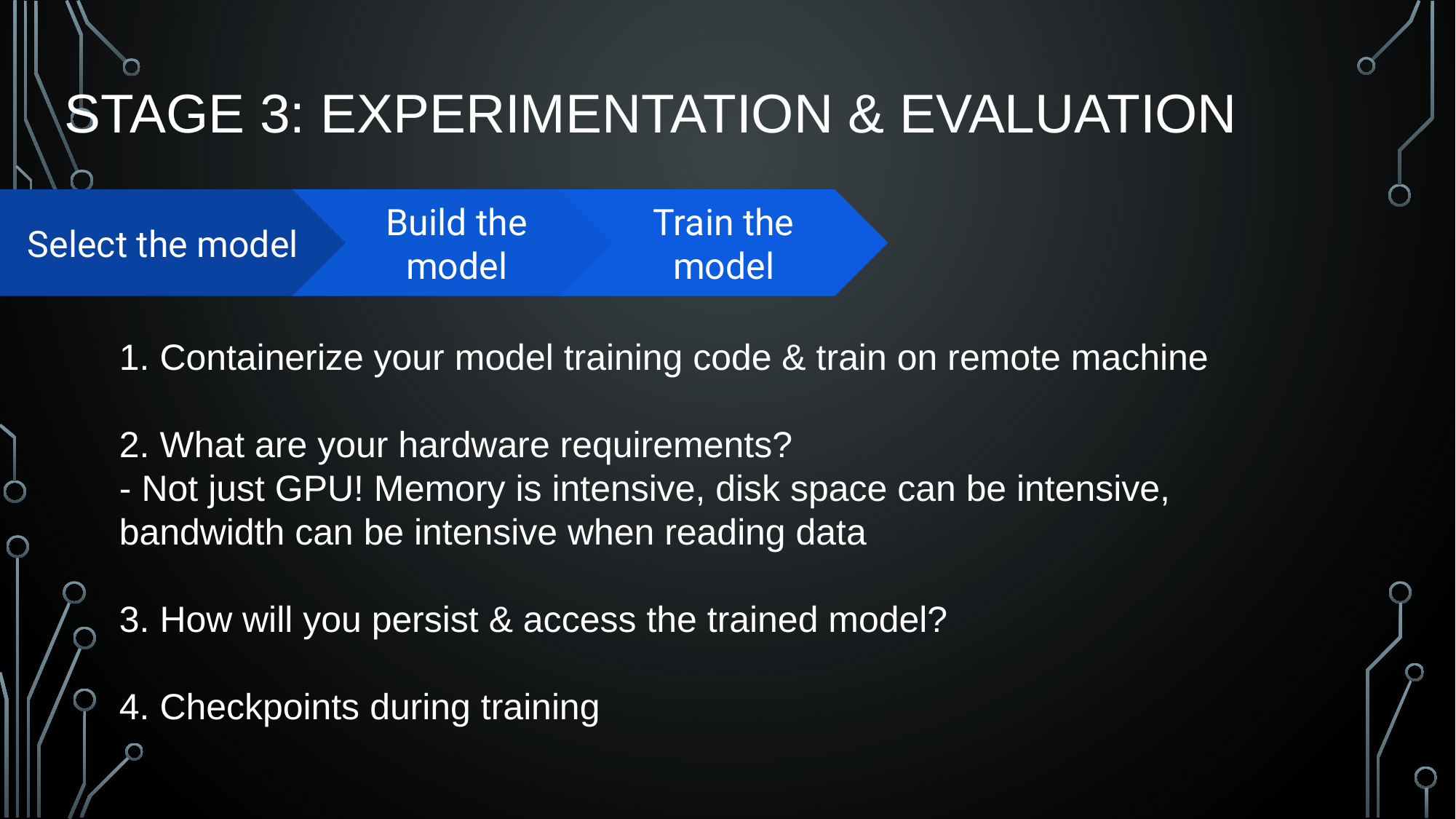

# Stage 3: Experimentation & Evaluation

Build the model
Train the model
Select the model
1. Containerize your model training code & train on remote machine

2. What are your hardware requirements?
- Not just GPU! Memory is intensive, disk space can be intensive, bandwidth can be intensive when reading data

3. How will you persist & access the trained model?

4. Checkpoints during training